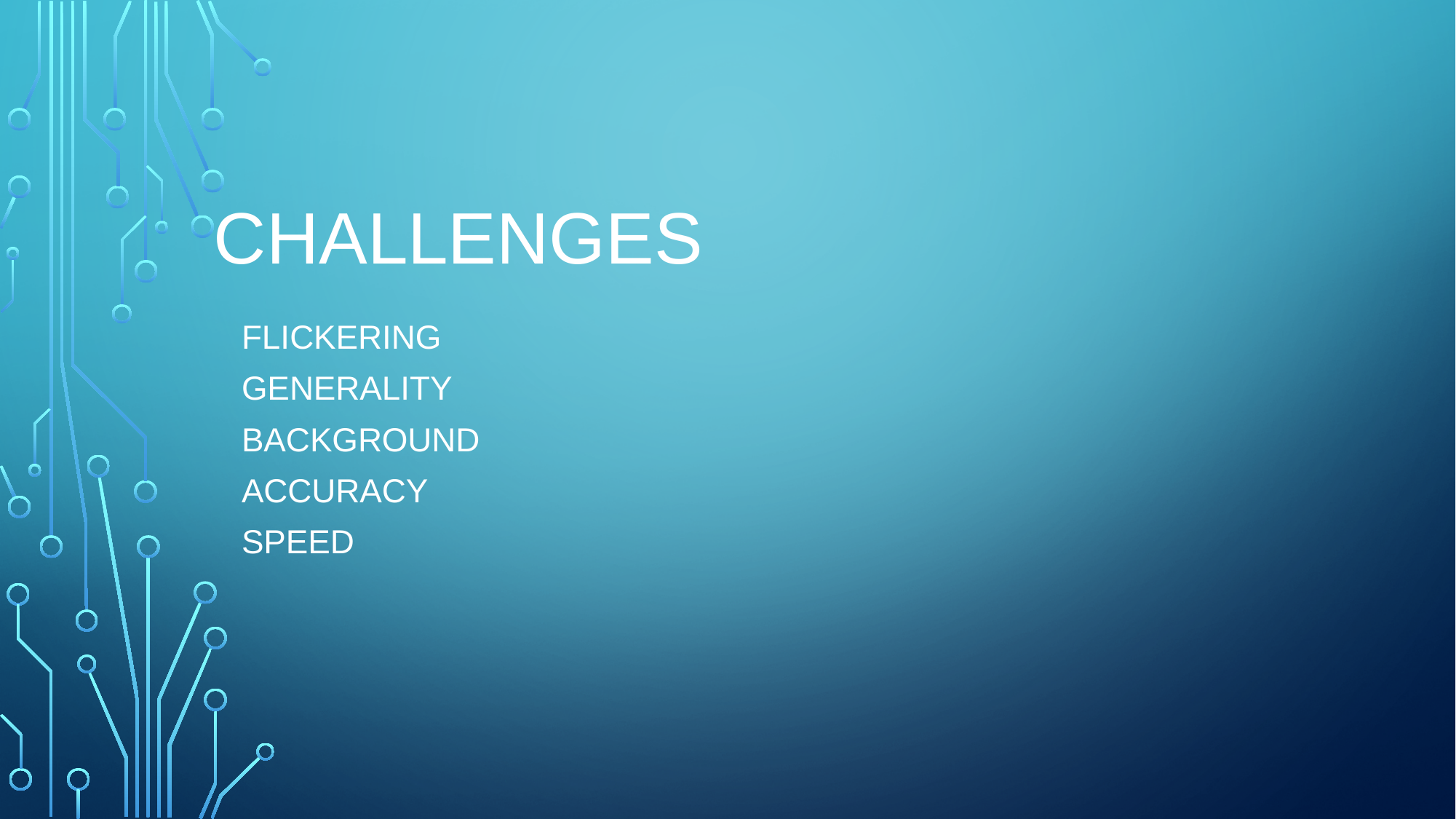

# Challenges
Flickering
Generality
Background
Accuracy
Speed